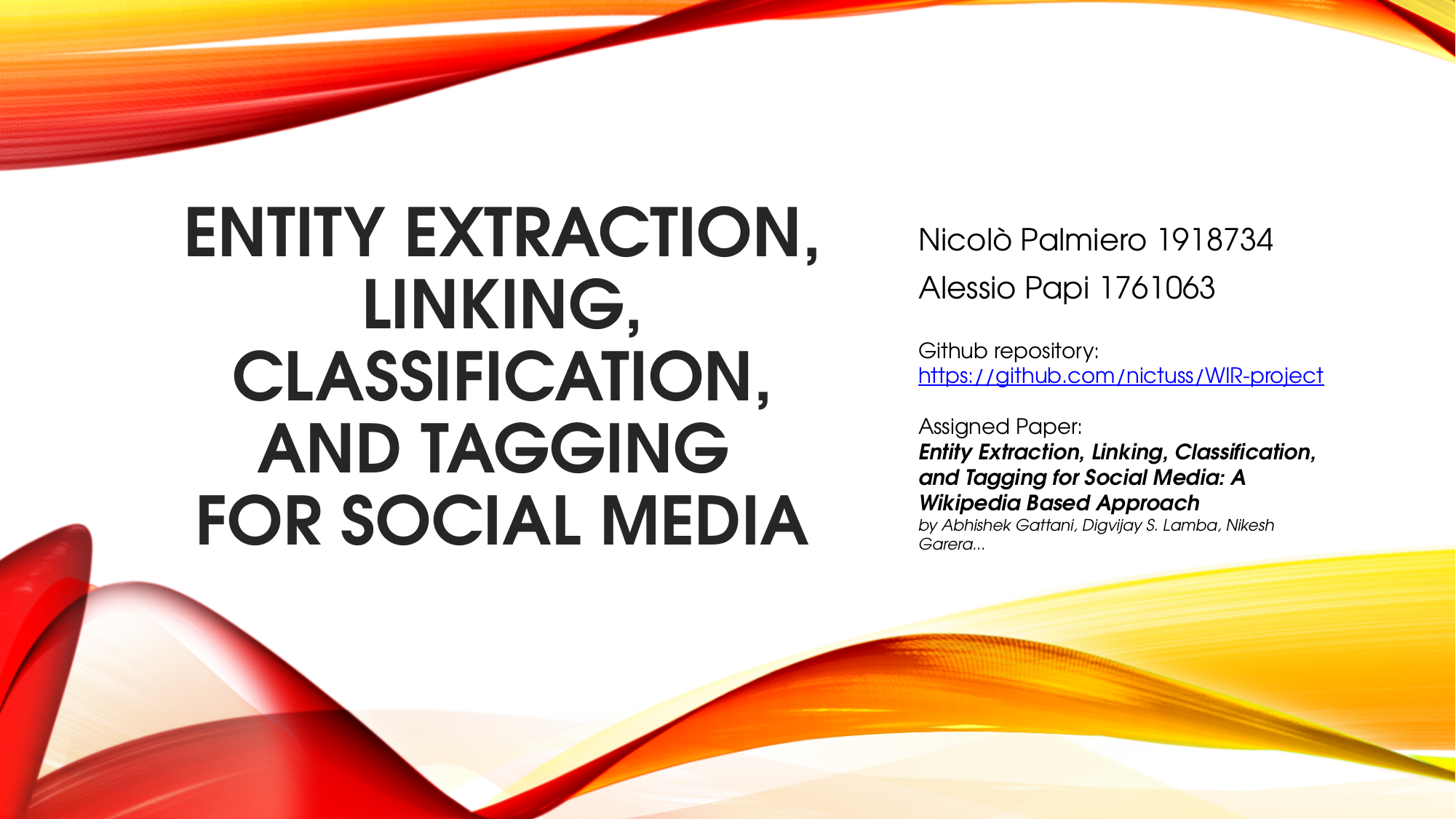

# Entity extraction, linking, classification, and tagging for social media
Nicolò Palmiero 1918734
Alessio Papi 1761063
Github repository:
https://github.com/nictuss/WIR-project

Assigned Paper:
Entity Extraction, Linking, Classification, and Tagging for Social Media: A Wikipedia Based Approach
by Abhishek Gattani, Digvijay S. Lamba, Nikesh Garera...